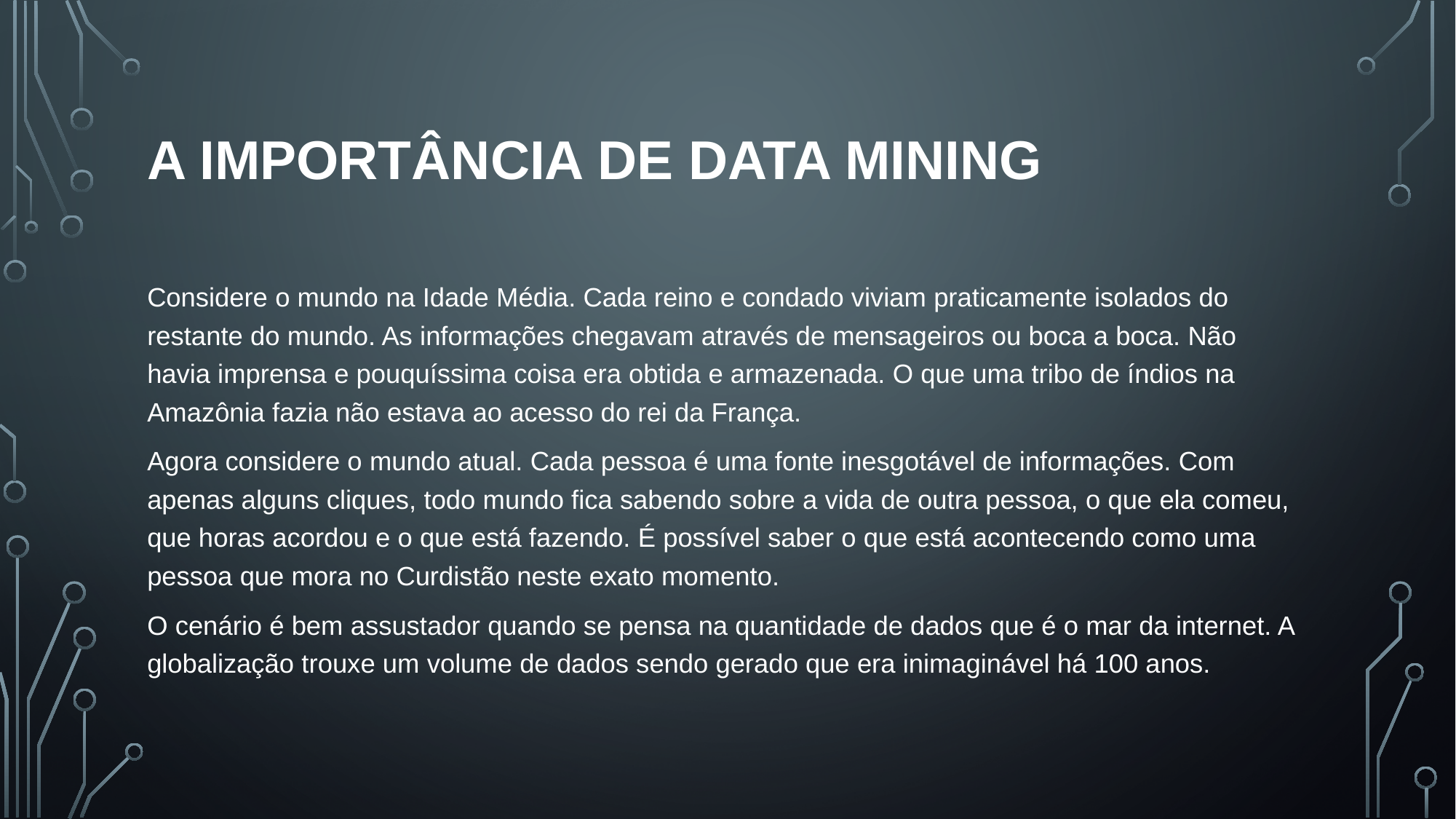

# A importância de Data Mining
Considere o mundo na Idade Média. Cada reino e condado viviam praticamente isolados do restante do mundo. As informações chegavam através de mensageiros ou boca a boca. Não havia imprensa e pouquíssima coisa era obtida e armazenada. O que uma tribo de índios na Amazônia fazia não estava ao acesso do rei da França.
Agora considere o mundo atual. Cada pessoa é uma fonte inesgotável de informações. Com apenas alguns cliques, todo mundo fica sabendo sobre a vida de outra pessoa, o que ela comeu, que horas acordou e o que está fazendo. É possível saber o que está acontecendo como uma pessoa que mora no Curdistão neste exato momento.
O cenário é bem assustador quando se pensa na quantidade de dados que é o mar da internet. A globalização trouxe um volume de dados sendo gerado que era inimaginável há 100 anos.